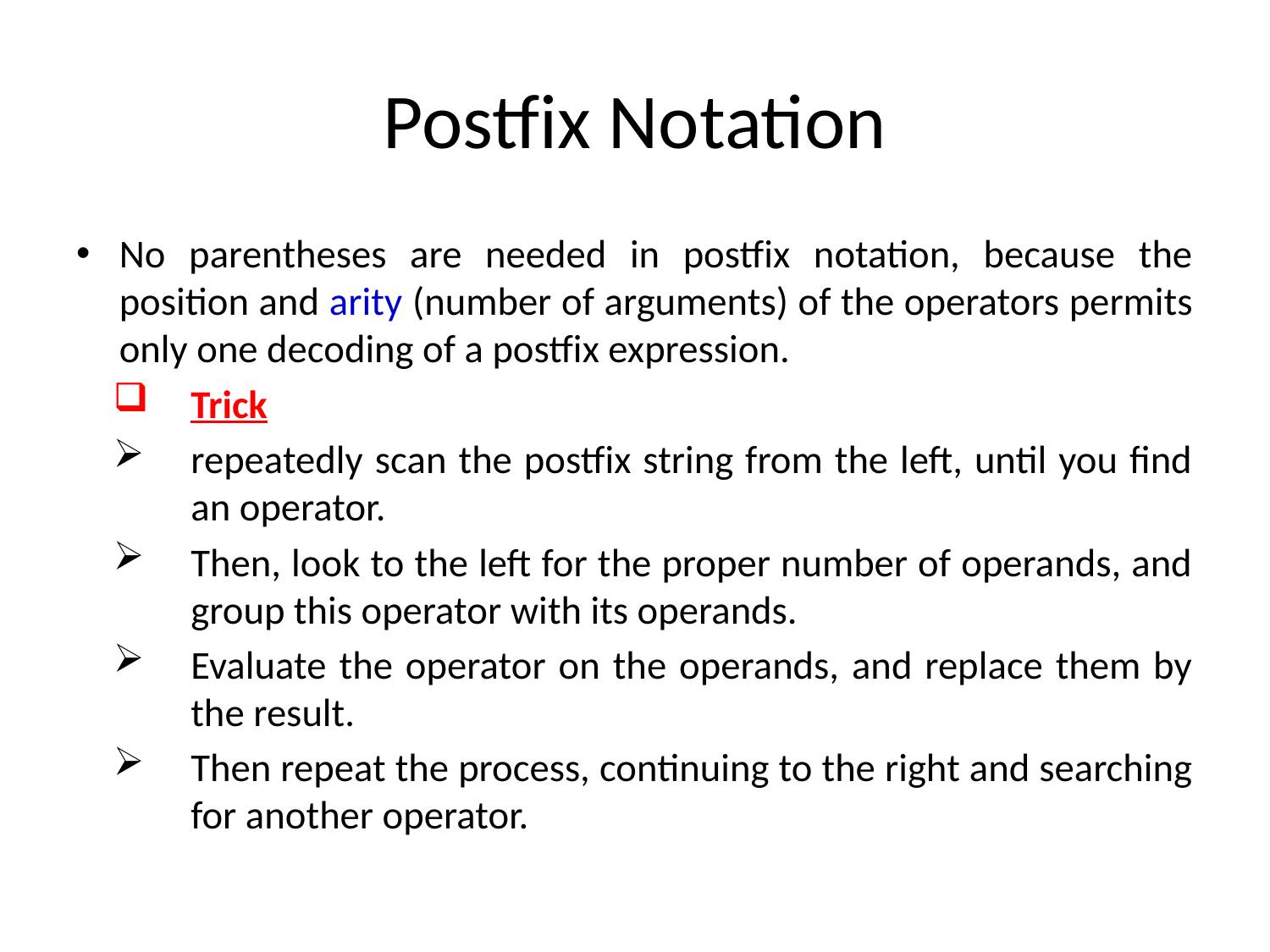

# Postfix Notation
No parentheses are needed in postfix notation, because the position and arity (number of arguments) of the operators permits only one decoding of a postfix expression.
Trick
repeatedly scan the postfix string from the left, until you find an operator.
Then, look to the left for the proper number of operands, and group this operator with its operands.
Evaluate the operator on the operands, and replace them by the result.
Then repeat the process, continuing to the right and searching for another operator.